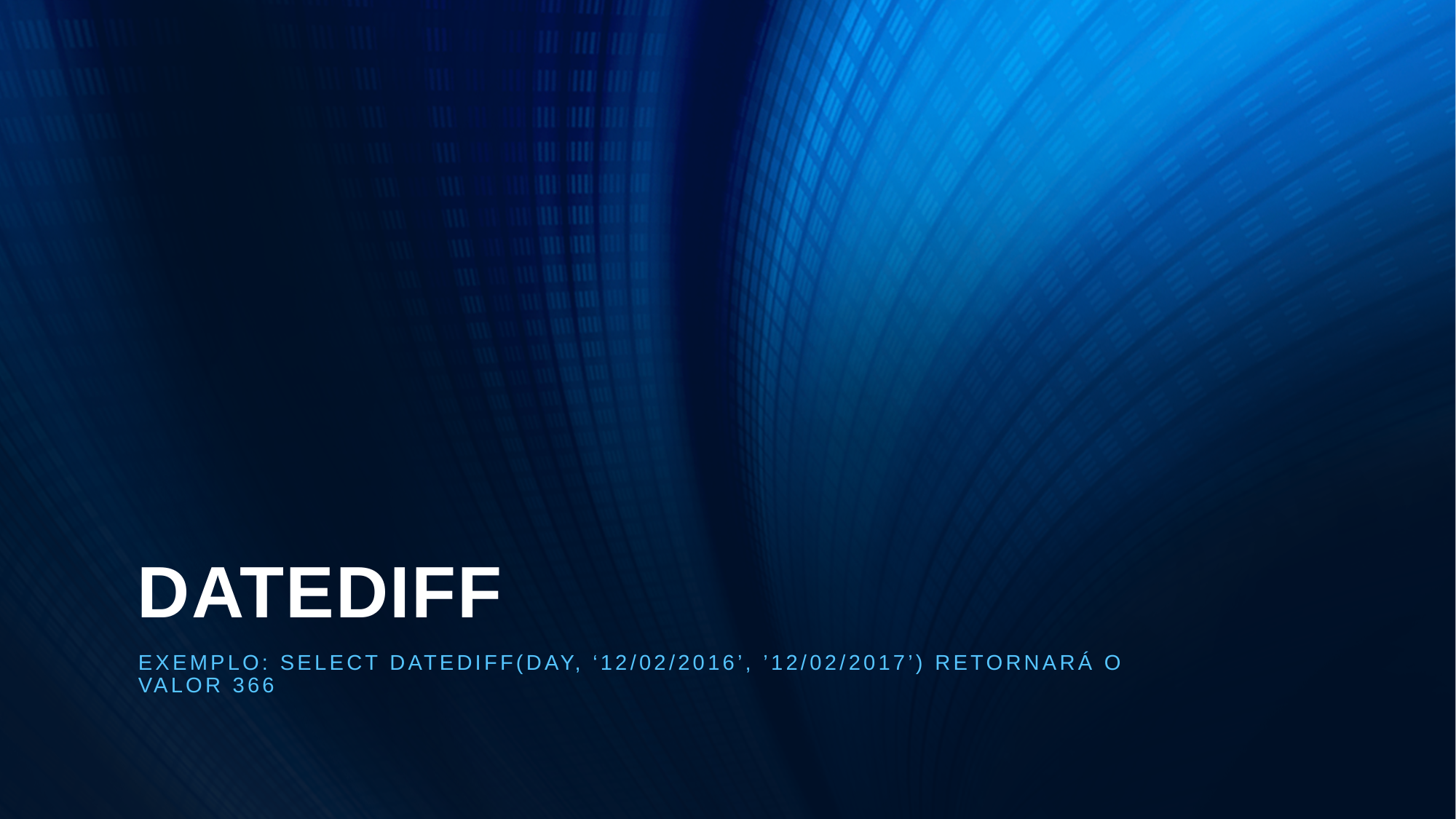

# DATEDIFF
Exemplo: select DATEDIFF(day, ‘12/02/2016’, ’12/02/2017’) retornará o valor 366